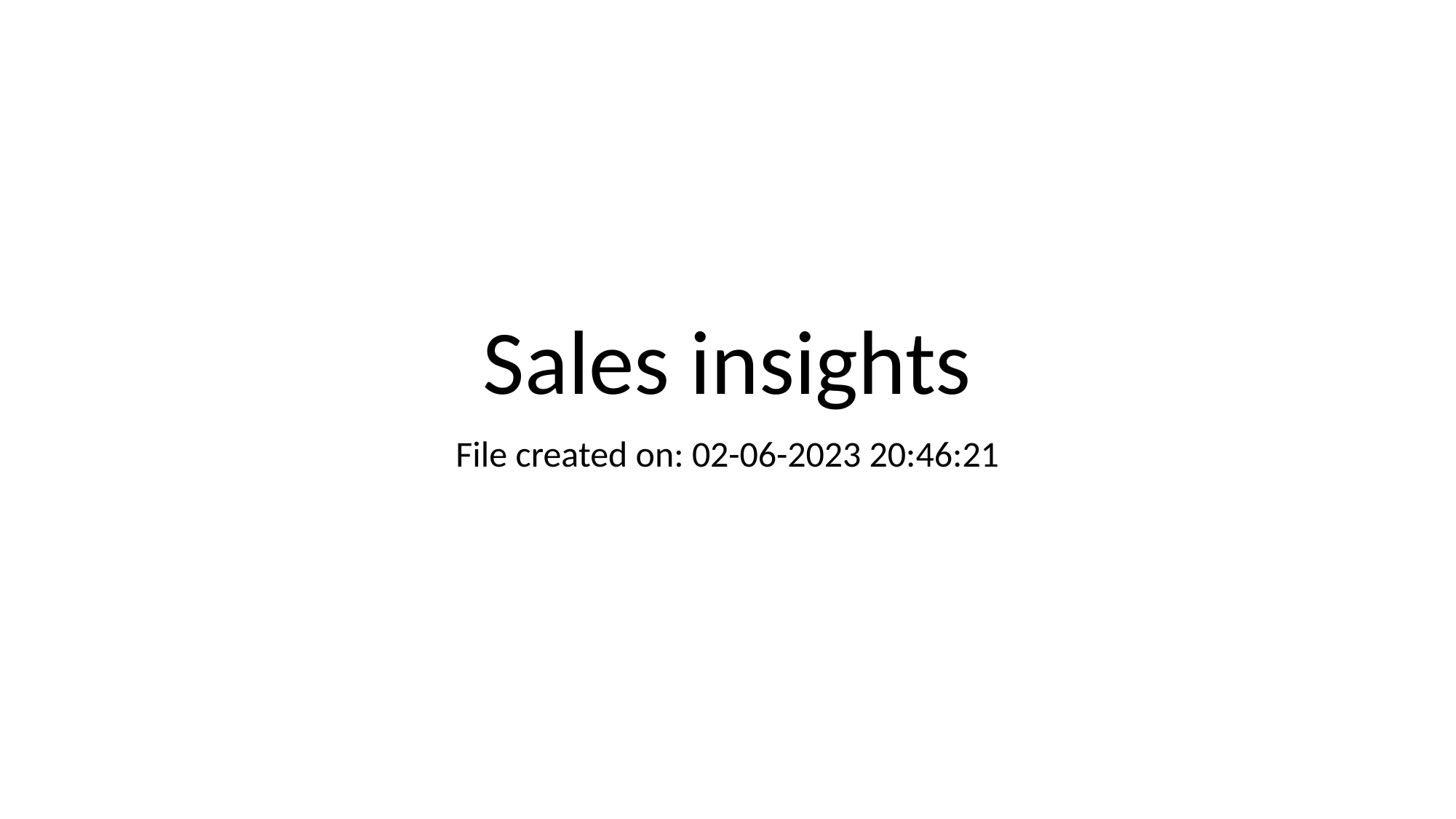

# Sales insights
File created on: 02-06-2023 20:46:21